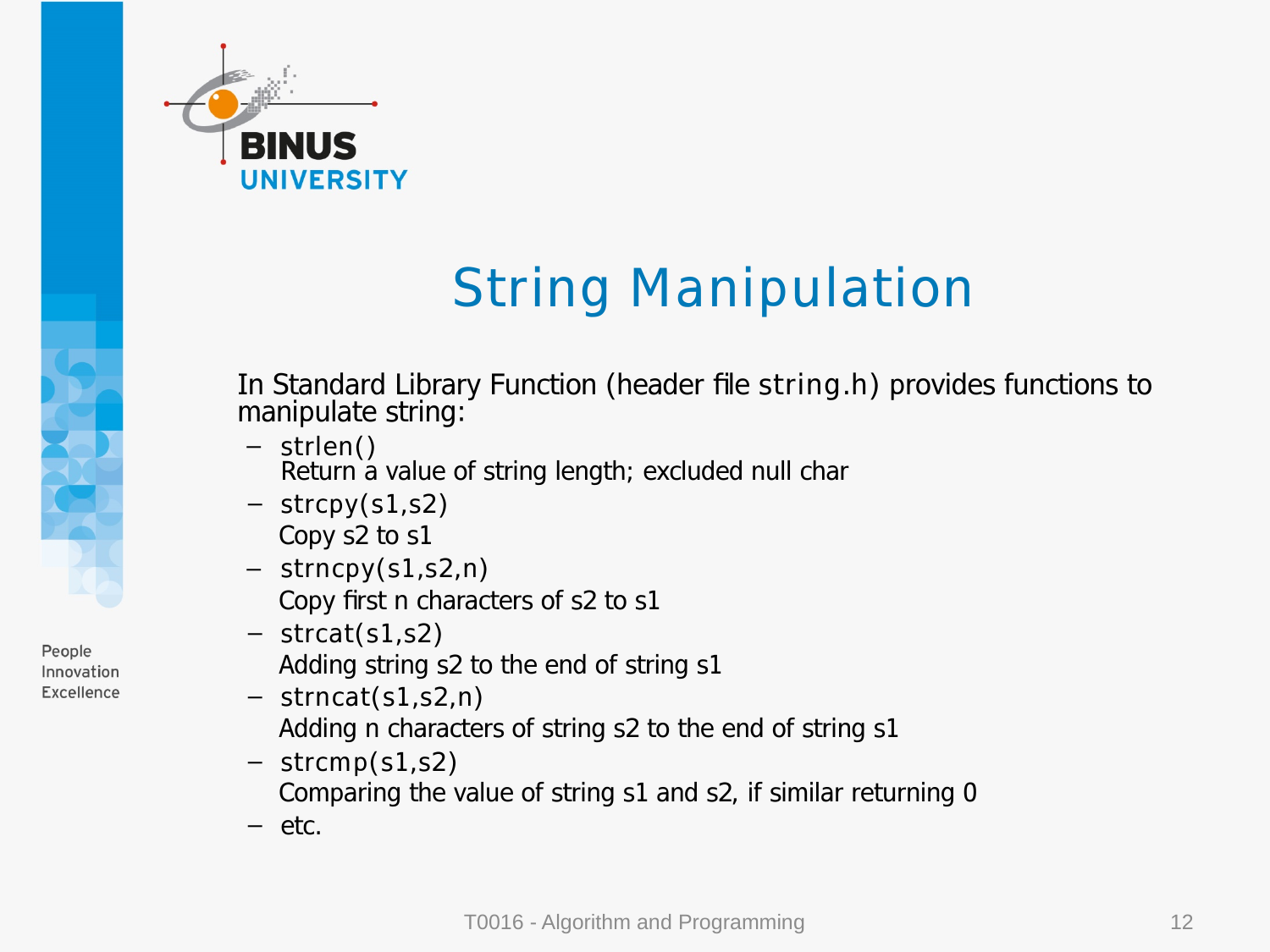

# String Manipulation
In Standard Library Function (header file string.h) provides functions to manipulate string:
strlen()
Return a value of string length; excluded null char
strcpy(s1,s2)
	Copy s2 to s1
strncpy(s1,s2,n)
	Copy first n characters of s2 to s1
strcat(s1,s2)
 	Adding string s2 to the end of string s1
strncat(s1,s2,n)
	Adding n characters of string s2 to the end of string s1
strcmp(s1,s2)
	Comparing the value of string s1 and s2, if similar returning 0
etc.

T0016 - Algorithm and Programming
12